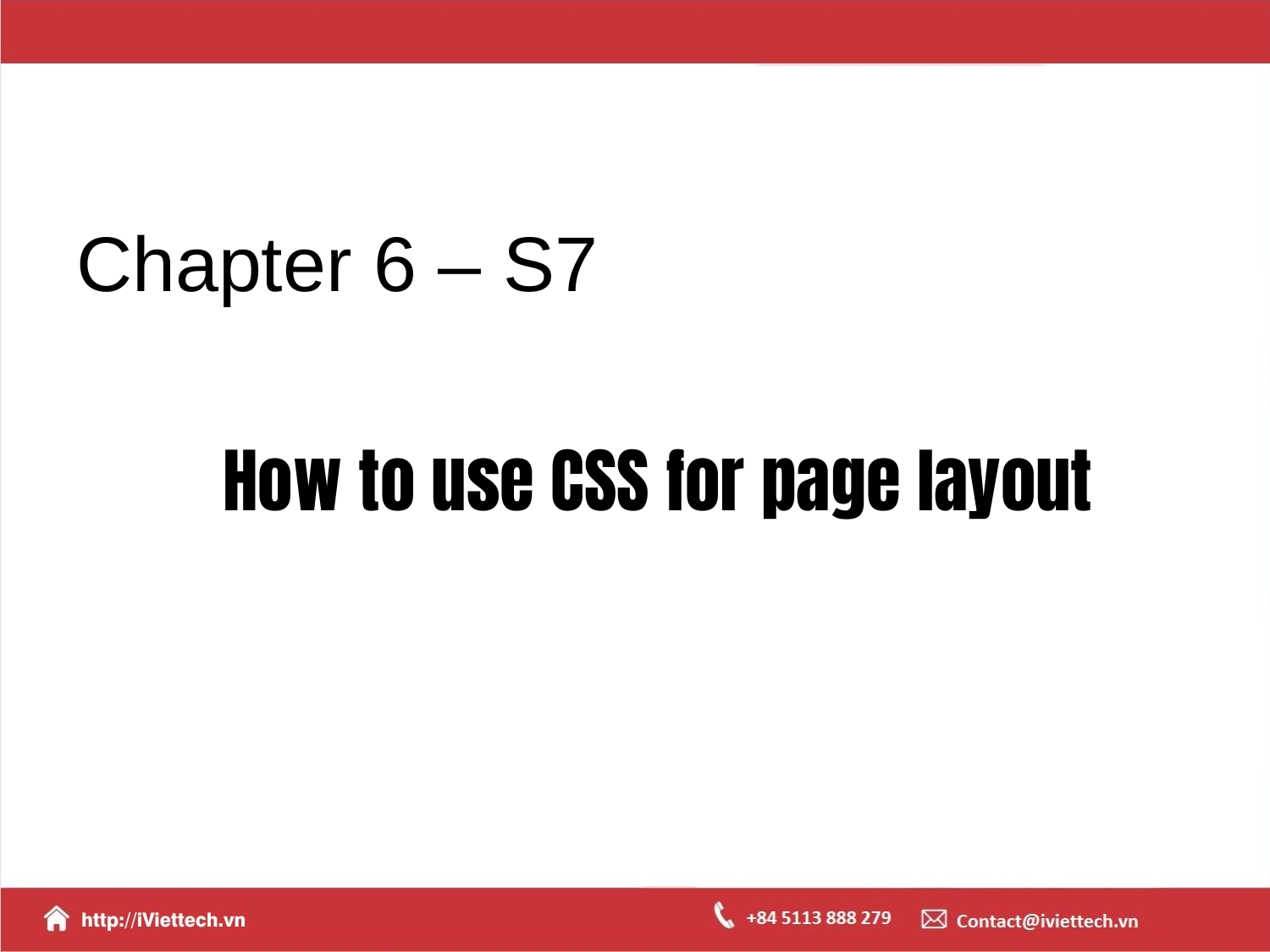

# Chapter 6 – S7
How to use CSS for page layout